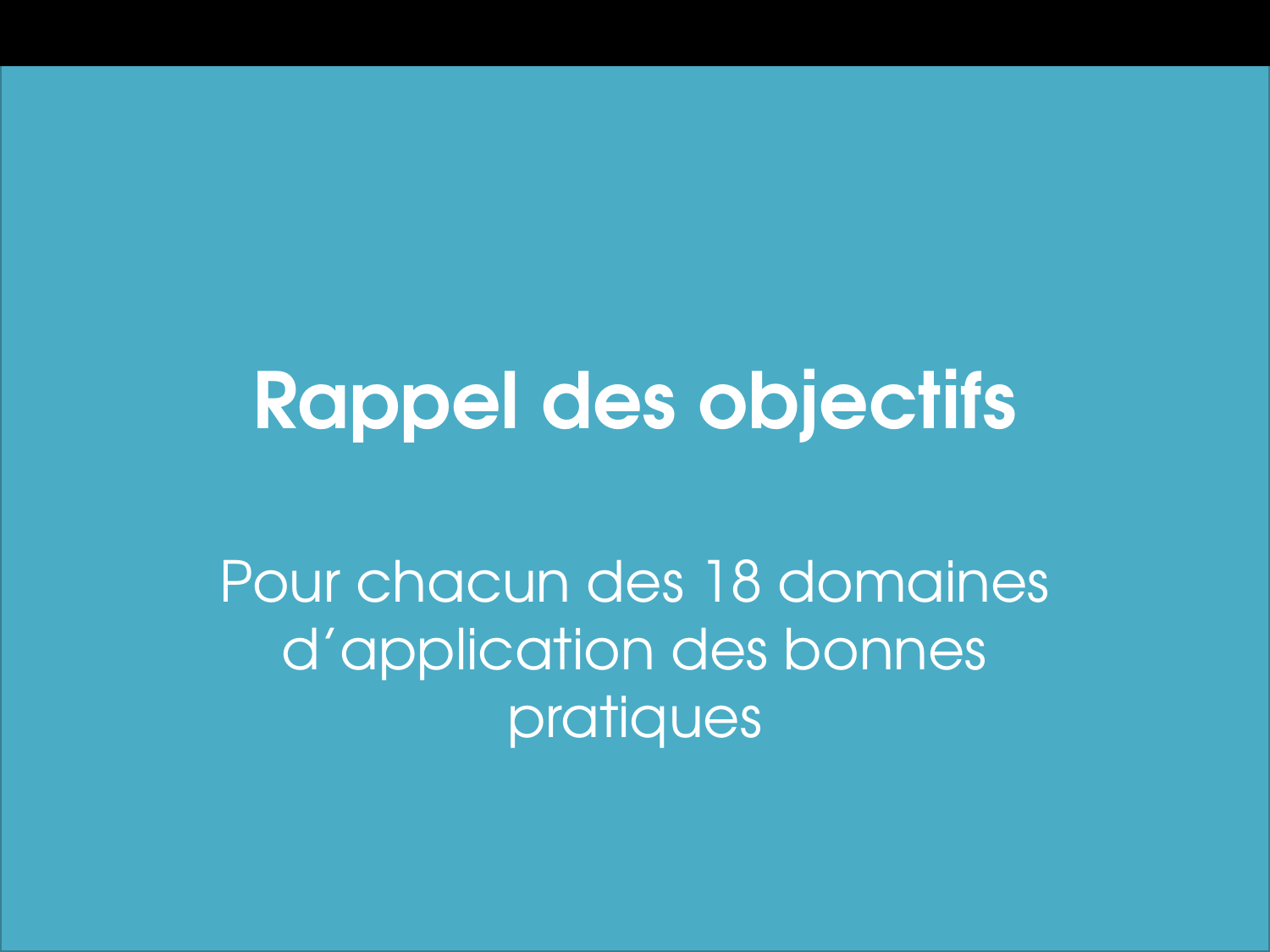

# Rappel des objectifs
Pour chacun des 18 domaines d’application des bonnes pratiques